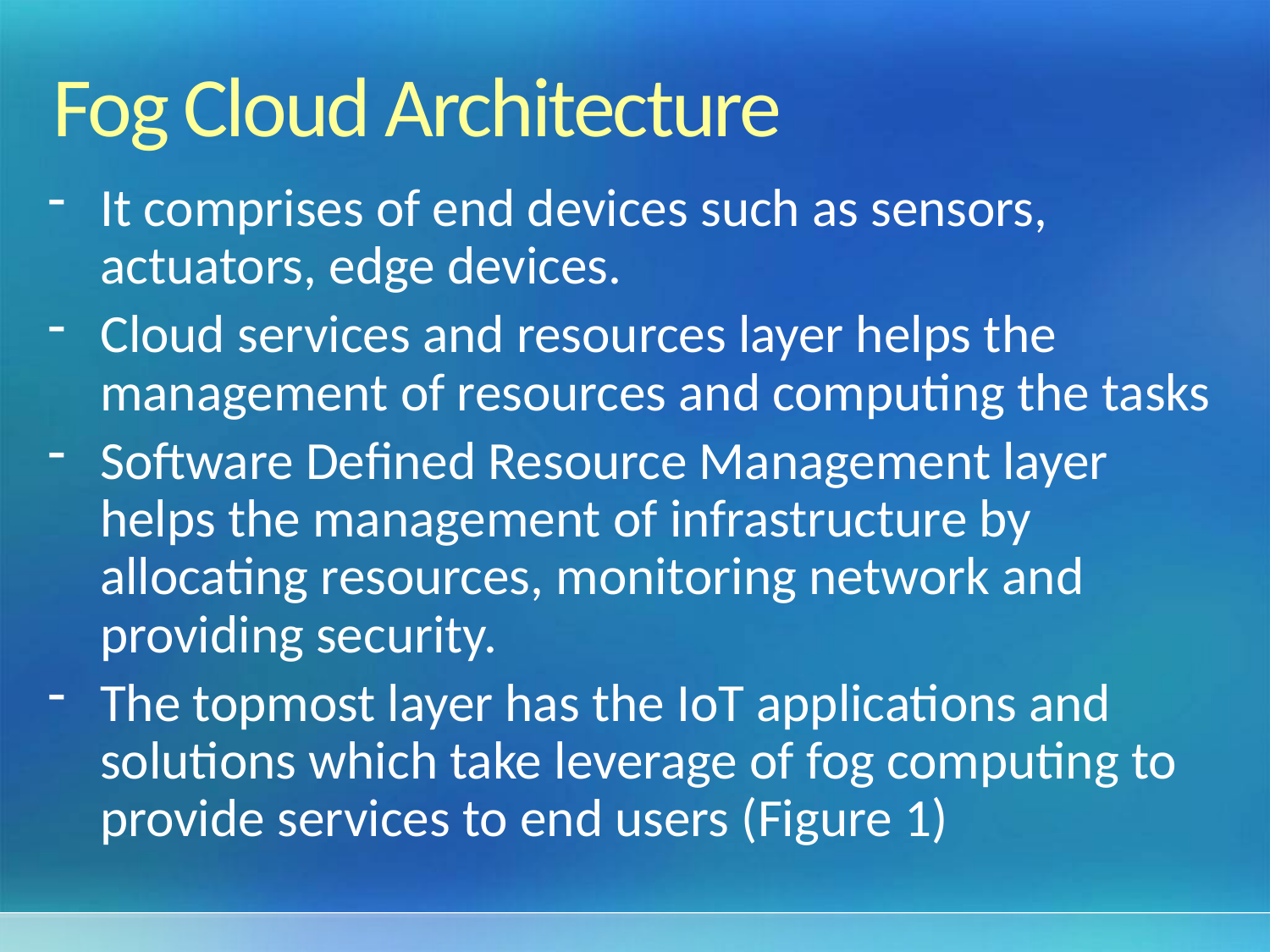

# Fog Cloud Architecture
It comprises of end devices such as sensors, actuators, edge devices.
Cloud services and resources layer helps the management of resources and computing the tasks
Software Defined Resource Management layer helps the management of infrastructure by allocating resources, monitoring network and providing security.
The topmost layer has the IoT applications and solutions which take leverage of fog computing to provide services to end users (Figure 1)